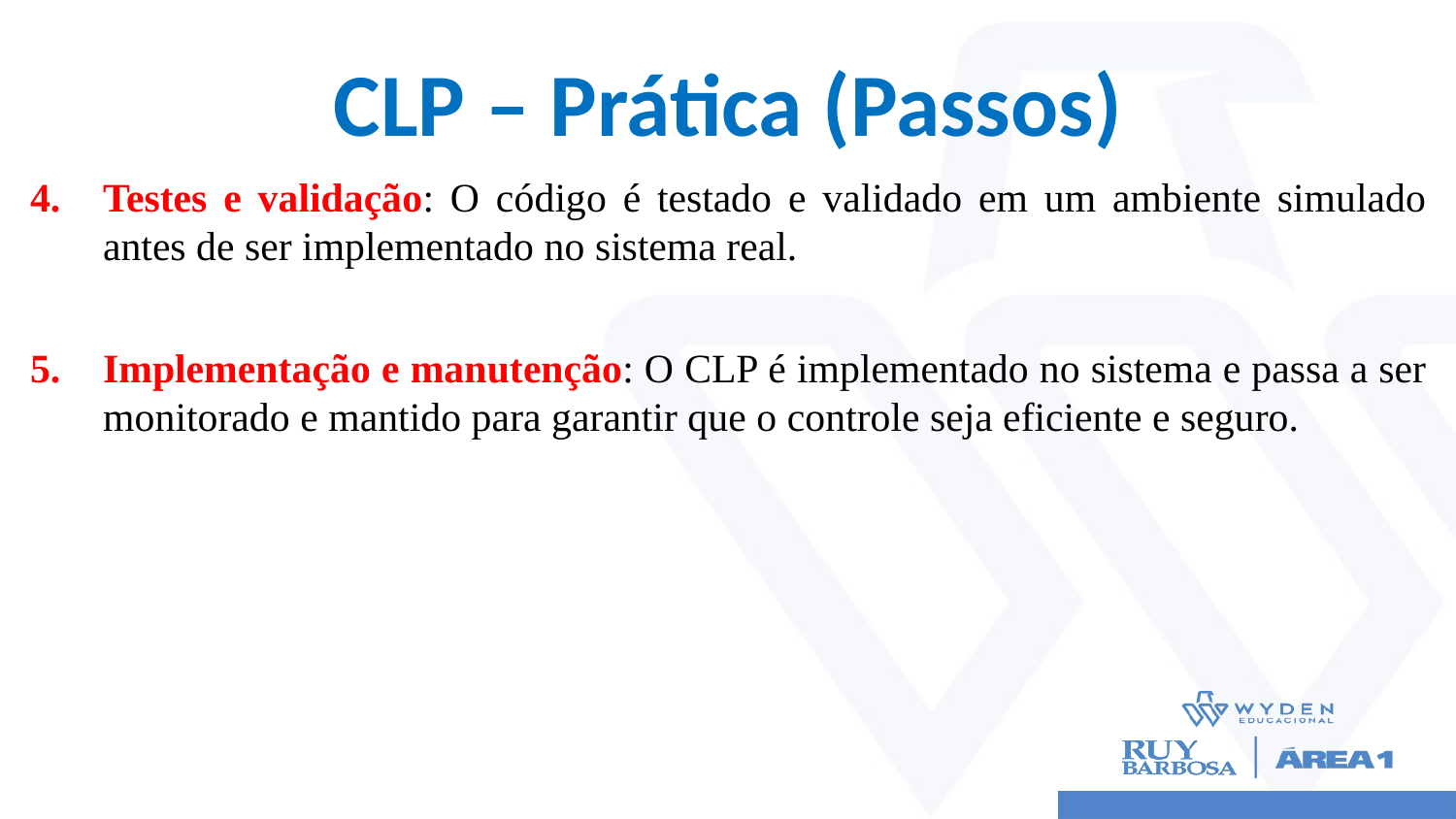

# CLP – Prática (Passos)
Testes e validação: O código é testado e validado em um ambiente simulado antes de ser implementado no sistema real.

Implementação e manutenção: O CLP é implementado no sistema e passa a ser monitorado e mantido para garantir que o controle seja eficiente e seguro.